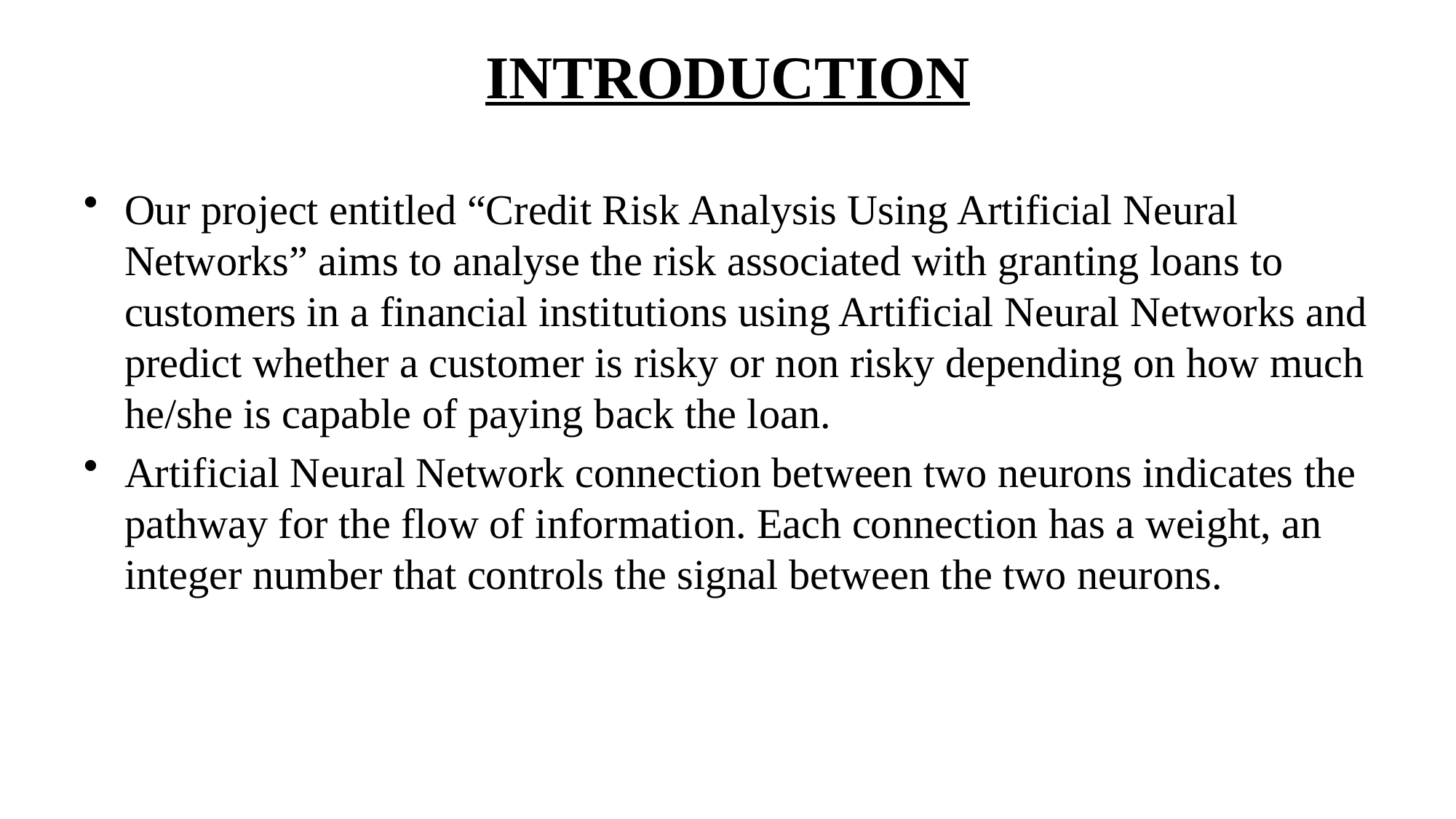

# INTRODUCTION
Our project entitled “Credit Risk Analysis Using Artificial Neural Networks” aims to analyse the risk associated with granting loans to customers in a financial institutions using Artificial Neural Networks and predict whether a customer is risky or non risky depending on how much he/she is capable of paying back the loan.
Artificial Neural Network connection between two neurons indicates the pathway for the flow of information. Each connection has a weight, an integer number that controls the signal between the two neurons.